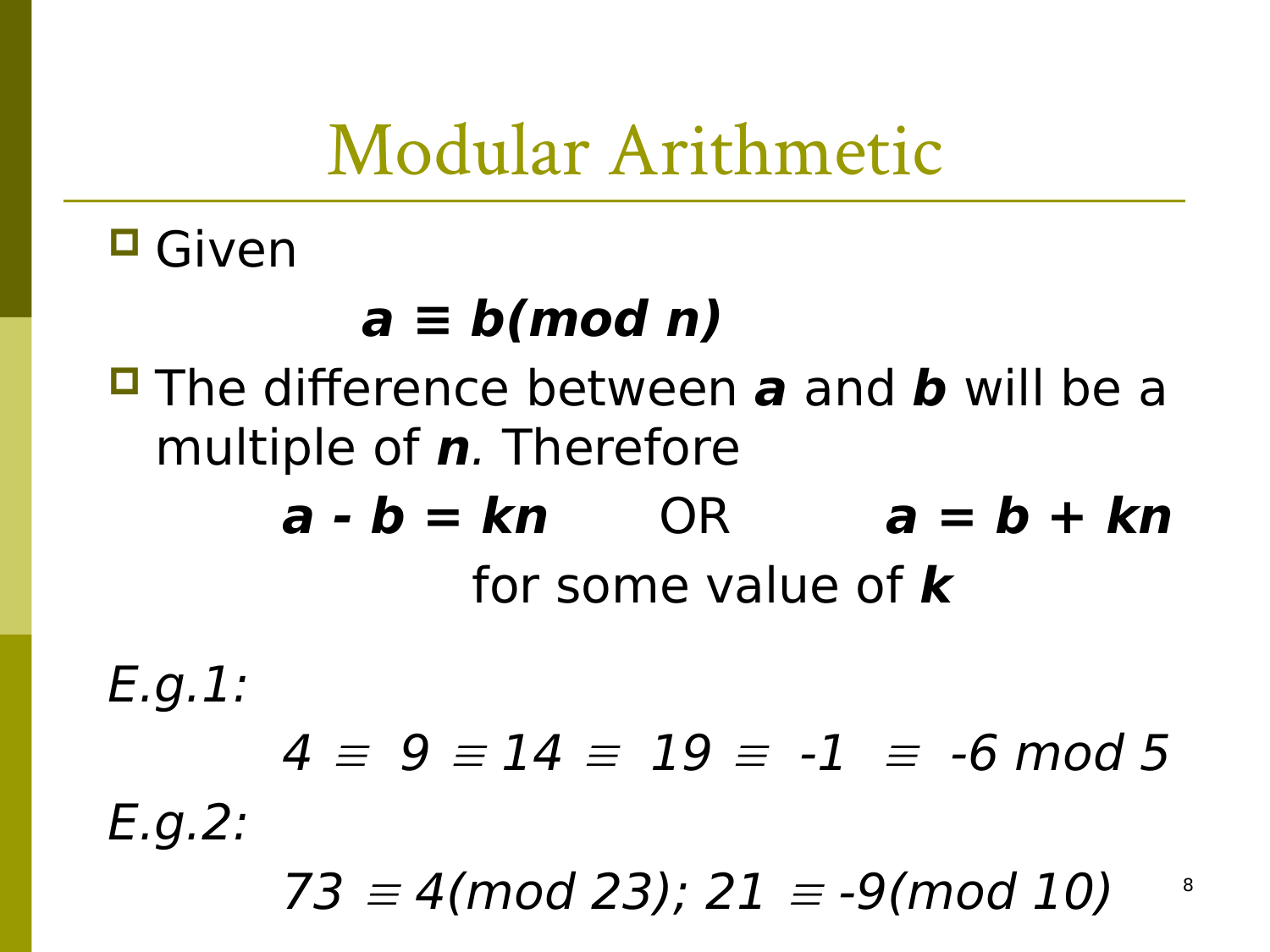

# Modular Arithmetic
Given
		a ≡ b(mod n)
The difference between a and b will be a multiple of n. Therefore
	    	a - b = kn       OR	      a = b + kn
			    for some value of k

E.g.1:
		4 ≡  9 ≡ 14 ≡  19 ≡  -1  ≡  -6 mod 5
E.g.2:
		73 ≡ 4(mod 23); 21 ≡ -9(mod 10)
8